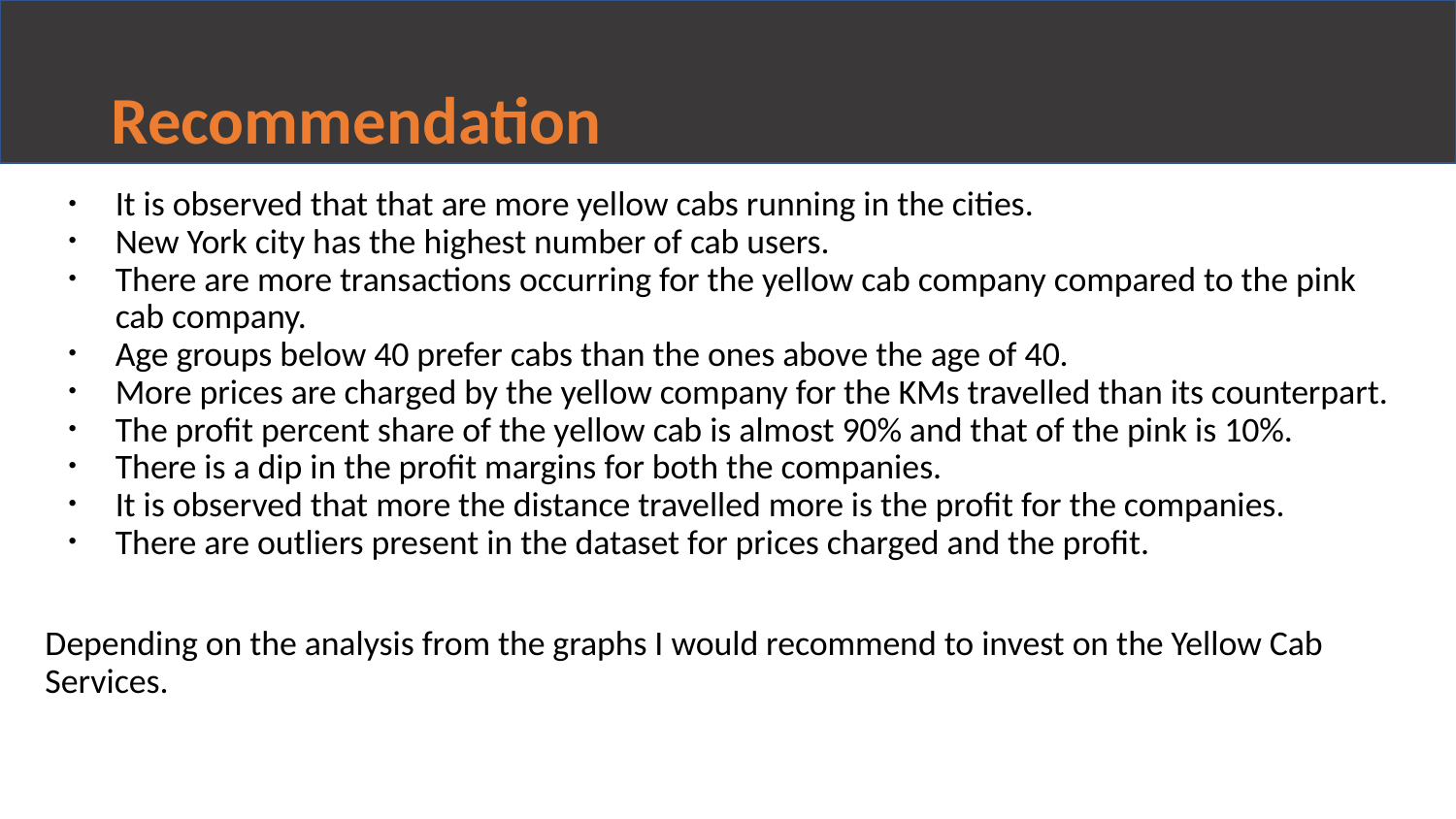

# Recommendation

It is observed that that are more yellow cabs running in the cities.
New York city has the highest number of cab users.
There are more transactions occurring for the yellow cab company compared to the pink cab company.
Age groups below 40 prefer cabs than the ones above the age of 40.
More prices are charged by the yellow company for the KMs travelled than its counterpart.
The profit percent share of the yellow cab is almost 90% and that of the pink is 10%.
There is a dip in the profit margins for both the companies.
It is observed that more the distance travelled more is the profit for the companies.
There are outliers present in the dataset for prices charged and the profit.

Depending on the analysis from the graphs I would recommend to invest on the Yellow Cab Services.